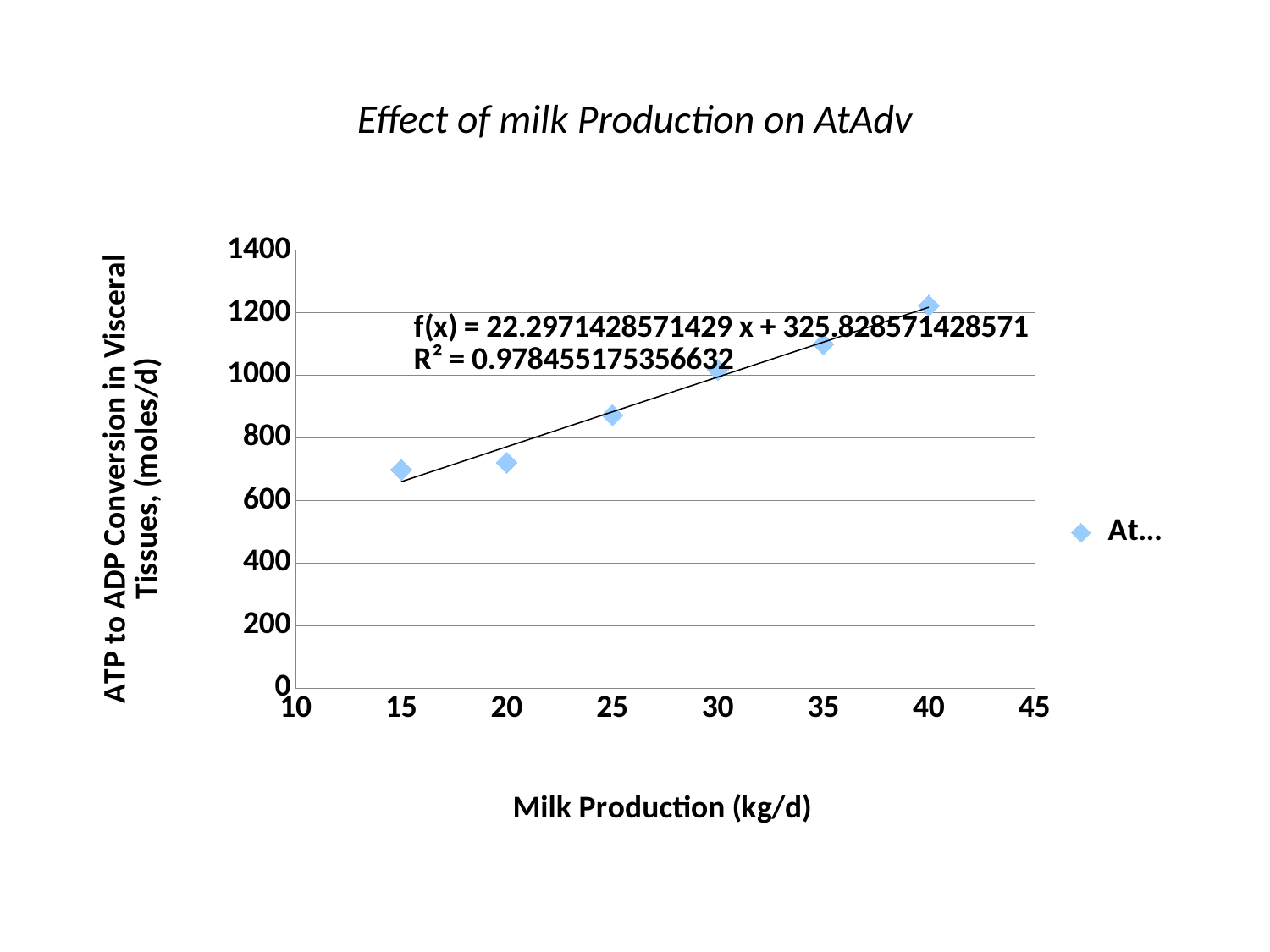

# Effect of milk Production on AtAdv

### Chart

| Category | AtAdv |
|---|---|